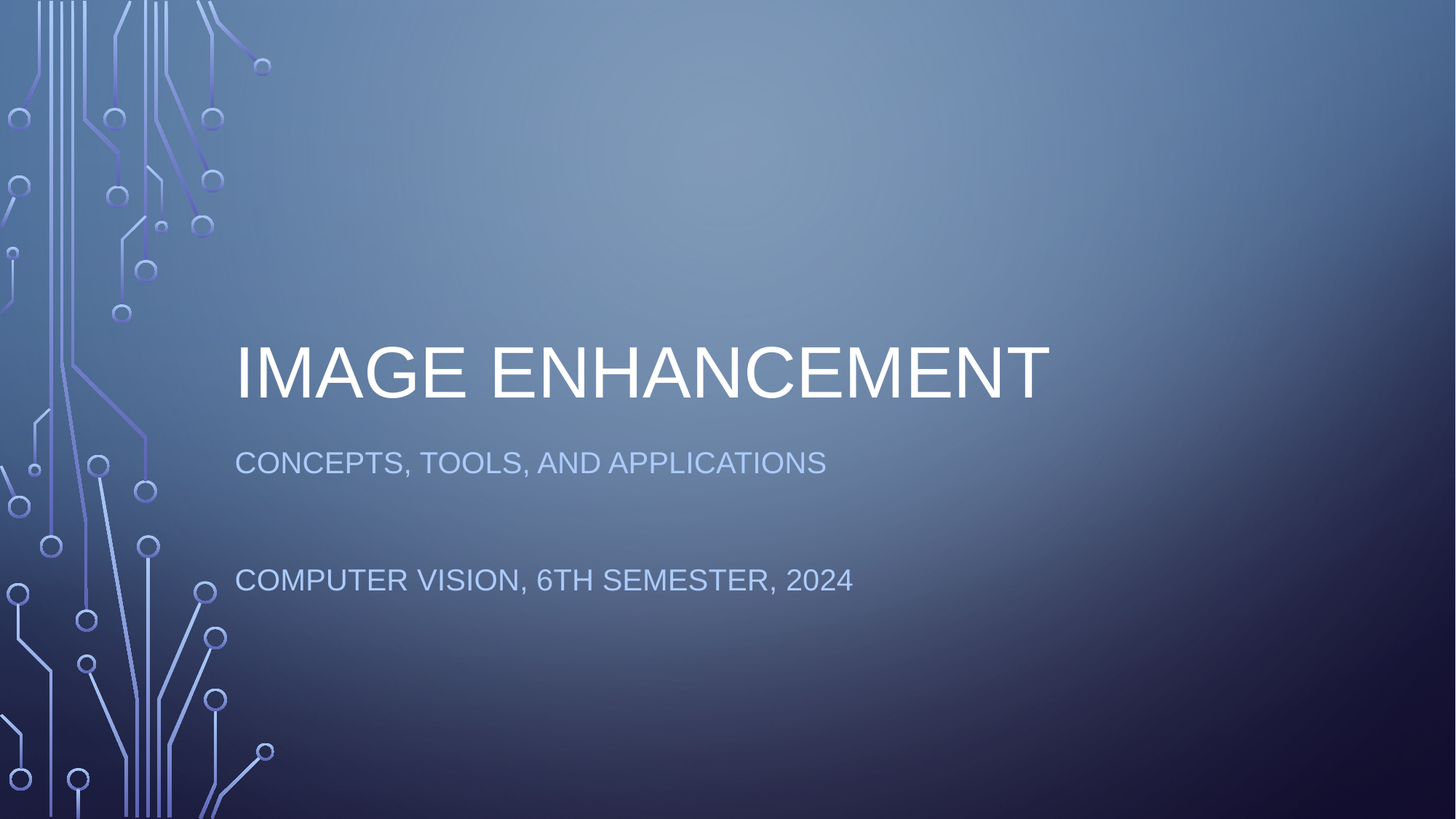

# Image Enhancement
Concepts, Tools, and Applications

Computer Vision, 6th Semester, 2024